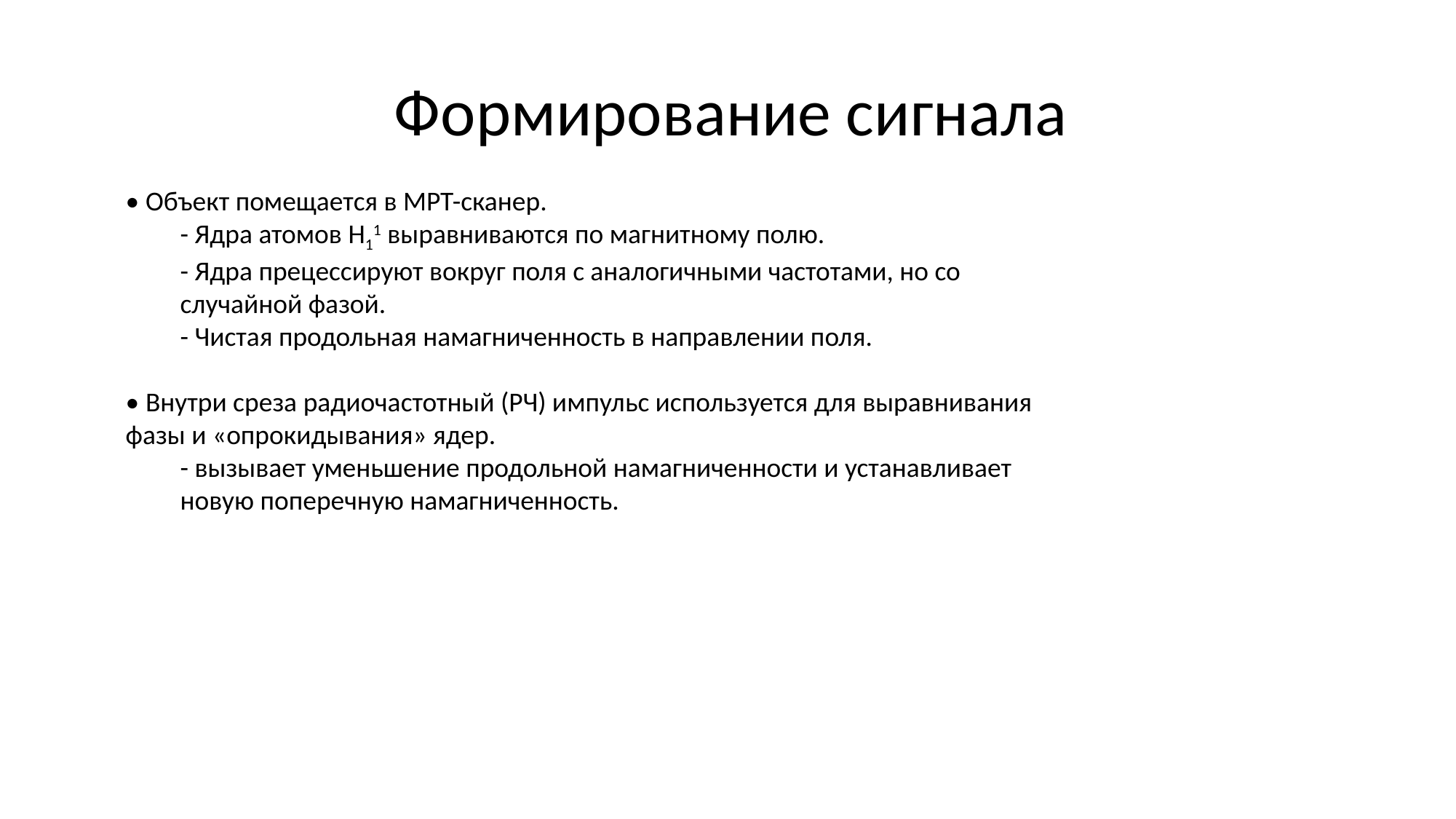

# Формирование сигнала
• Объект помещается в МРТ-сканер.
- Ядра атомов H11 выравниваются по магнитному полю.
- Ядра прецессируют вокруг поля с аналогичными частотами, но со случайной фазой.
- Чистая продольная намагниченность в направлении поля.

• Внутри среза радиочастотный (РЧ) импульс используется для выравнивания фазы и «опрокидывания» ядер.
- вызывает уменьшение продольной намагниченности и устанавливает новую поперечную намагниченность.